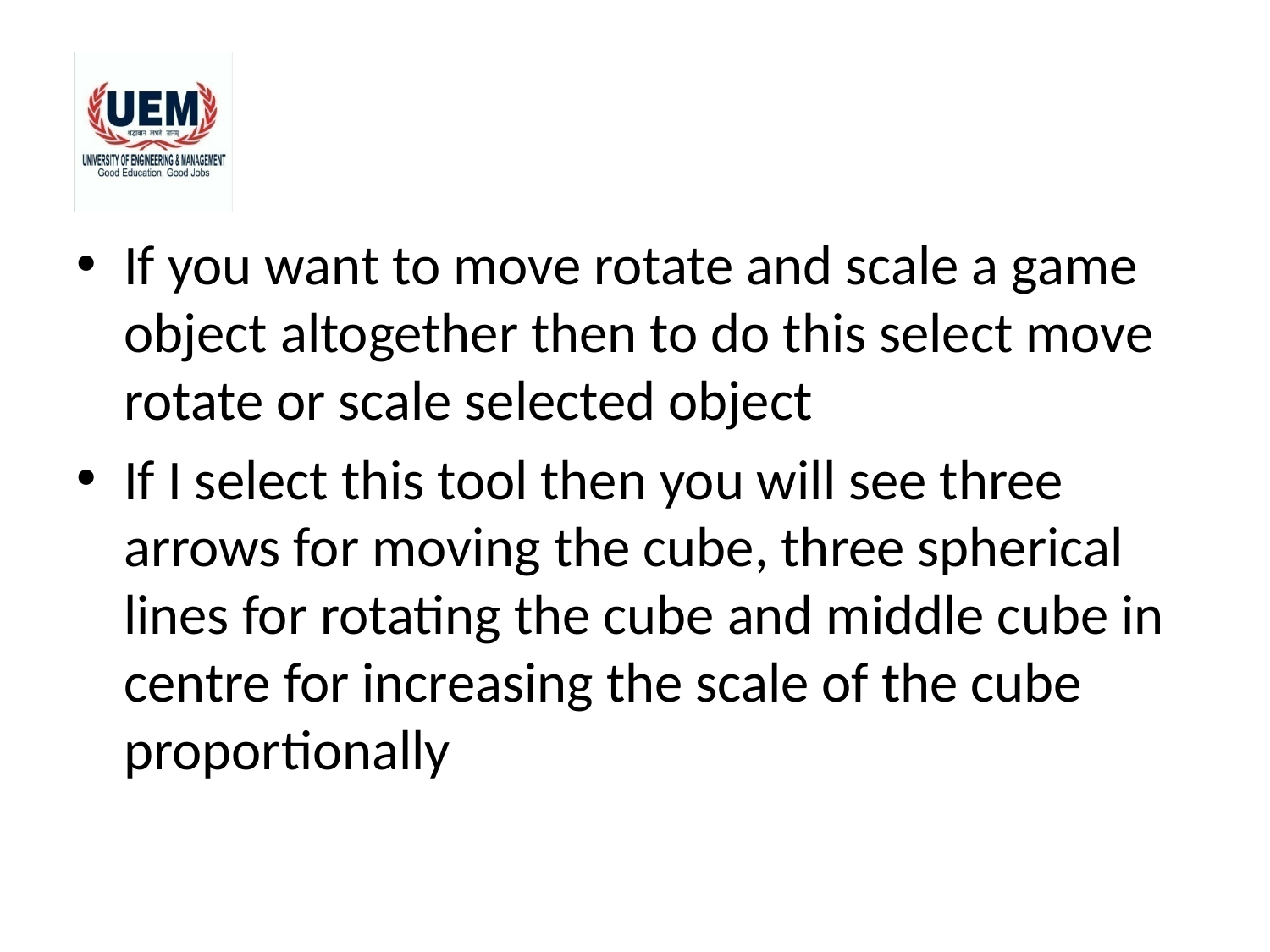

#
If you want to move rotate and scale a game object altogether then to do this select move rotate or scale selected object
If I select this tool then you will see three arrows for moving the cube, three spherical lines for rotating the cube and middle cube in centre for increasing the scale of the cube proportionally